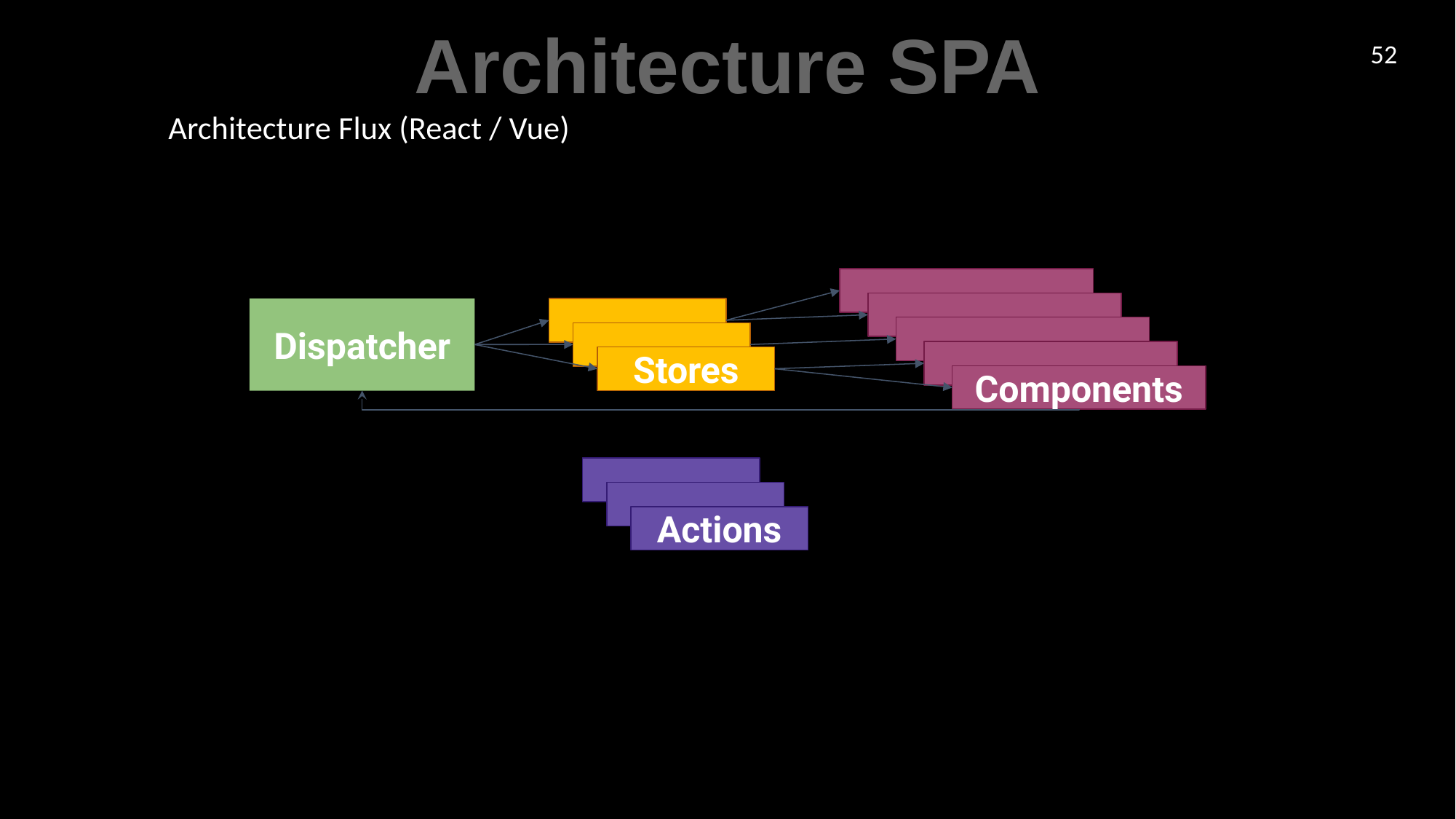

# Architecture SPA
52
Architecture Flux (React / Vue)

Dispatcher

Stores
Components

Actions